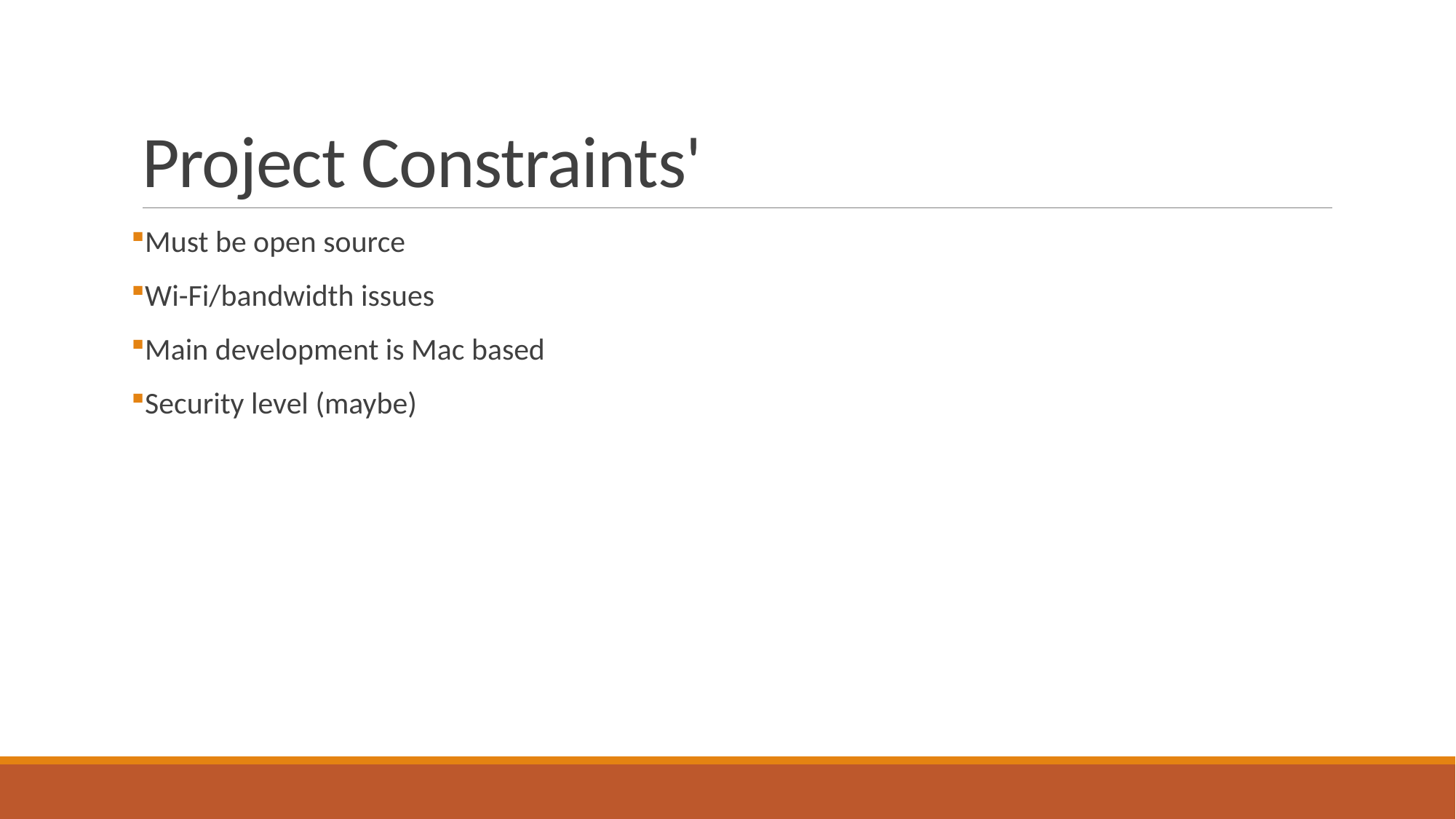

# Project Constraints'
Must be open source
Wi-Fi/bandwidth issues
Main development is Mac based
Security level (maybe)